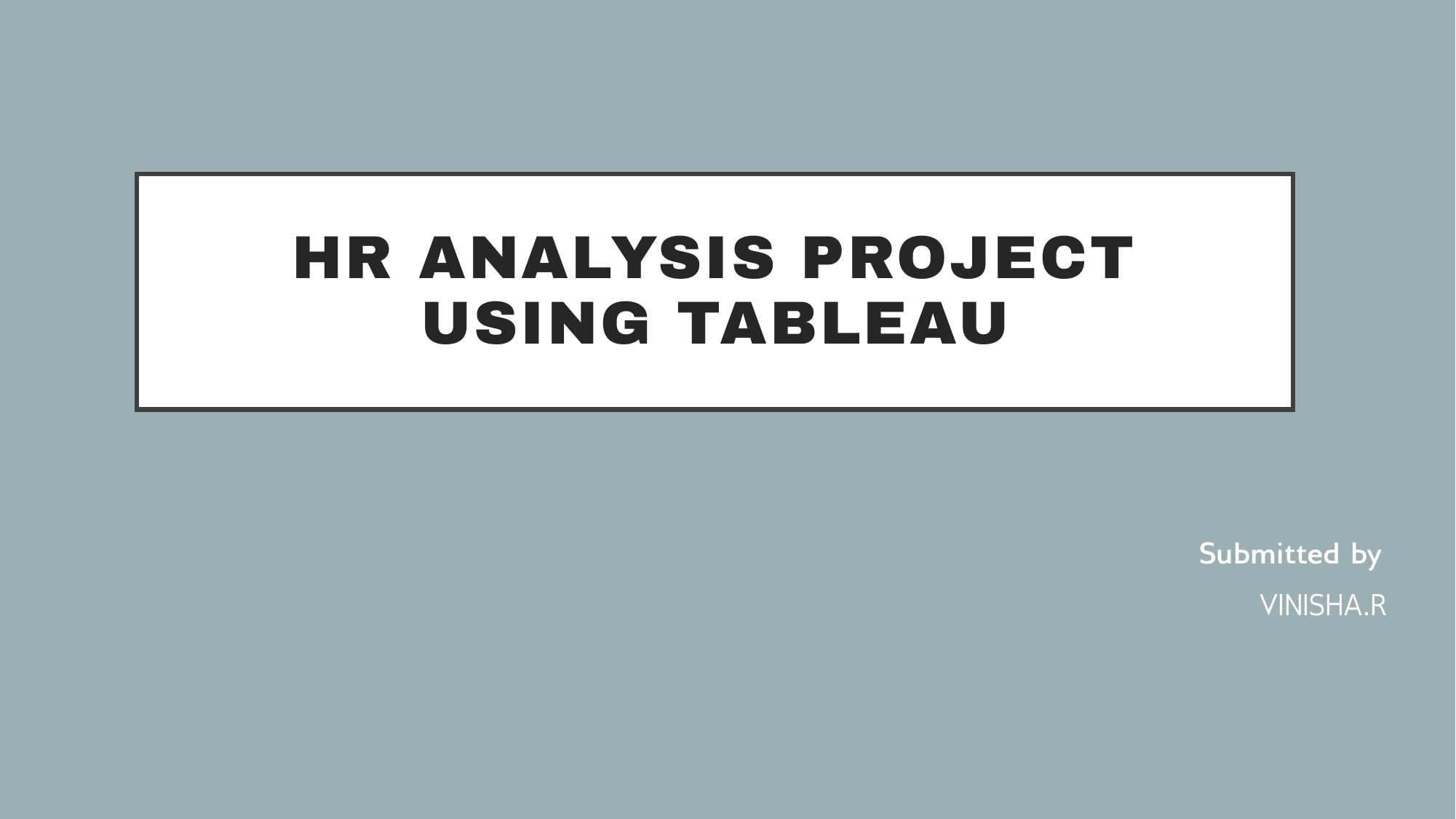

# HR ANALYSIS PROJECT USING TABLEAU
                                                                                                         Submitted by
                                                                                                                   VINISHA.R